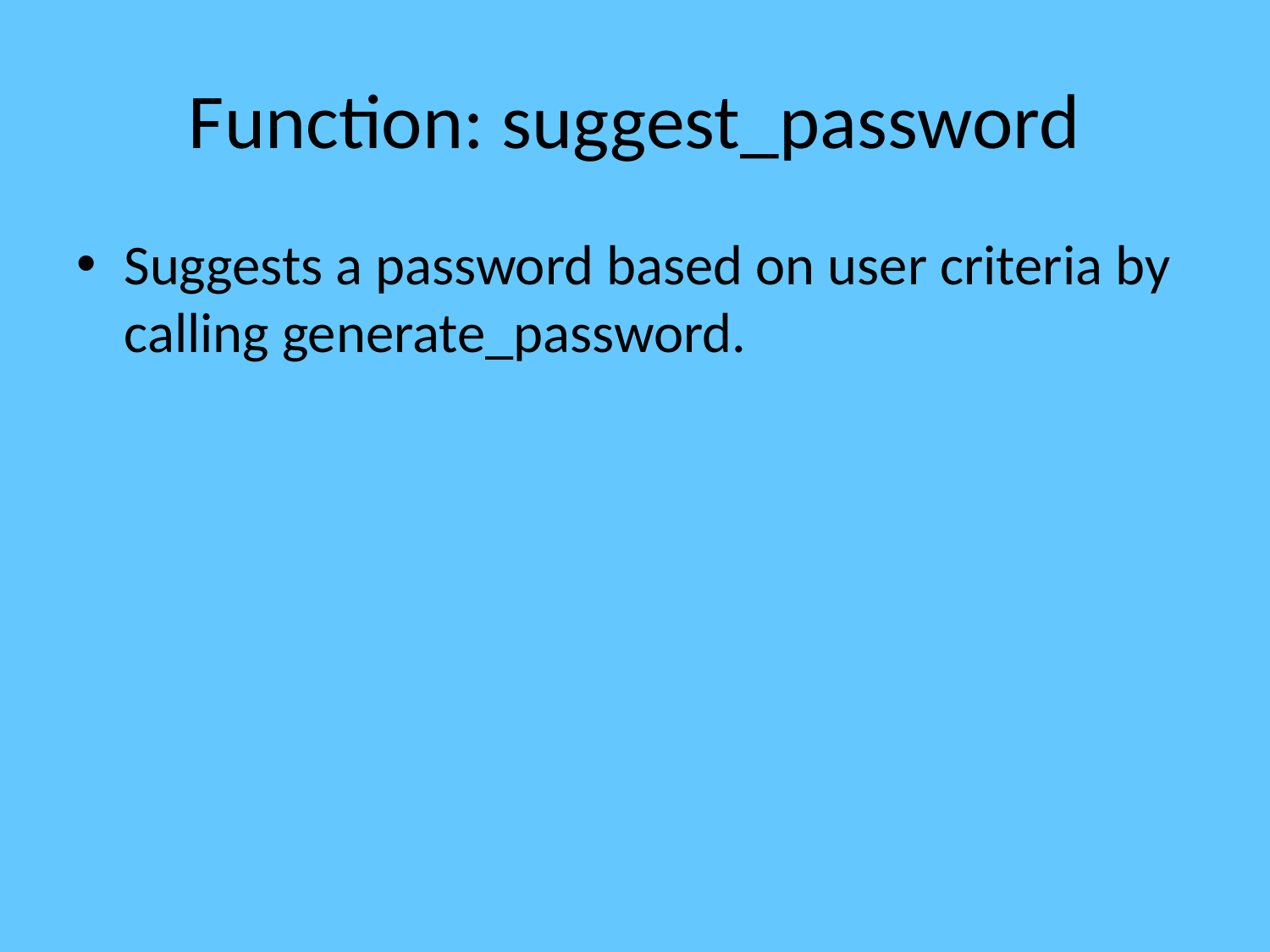

# Function: suggest_password
Suggests a password based on user criteria by calling generate_password.